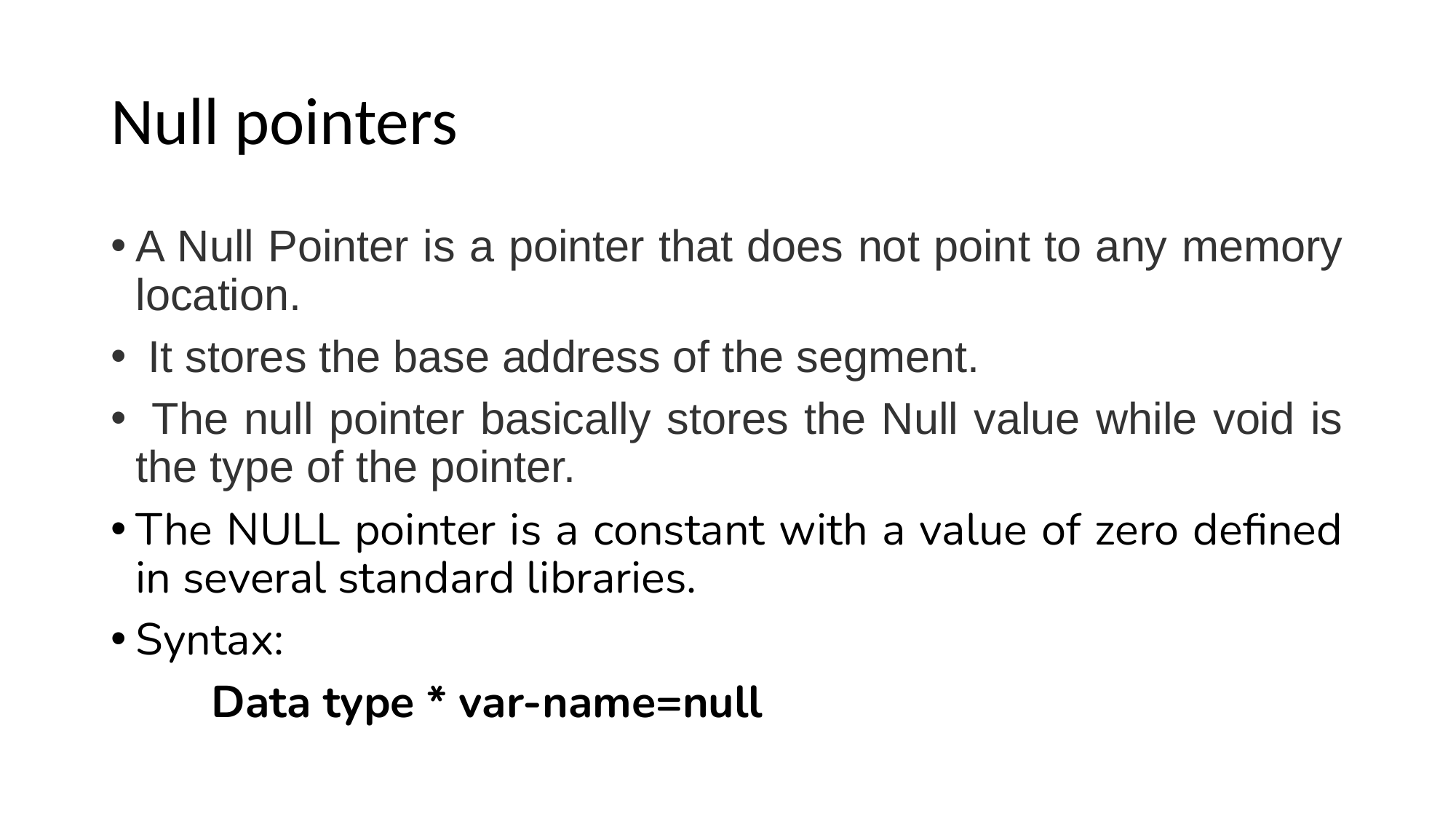

# Null pointers
A Null Pointer is a pointer that does not point to any memory location.
 It stores the base address of the segment.
 The null pointer basically stores the Null value while void is the type of the pointer.
The NULL pointer is a constant with a value of zero defined in several standard libraries.
Syntax:
		Data type * var-name=null